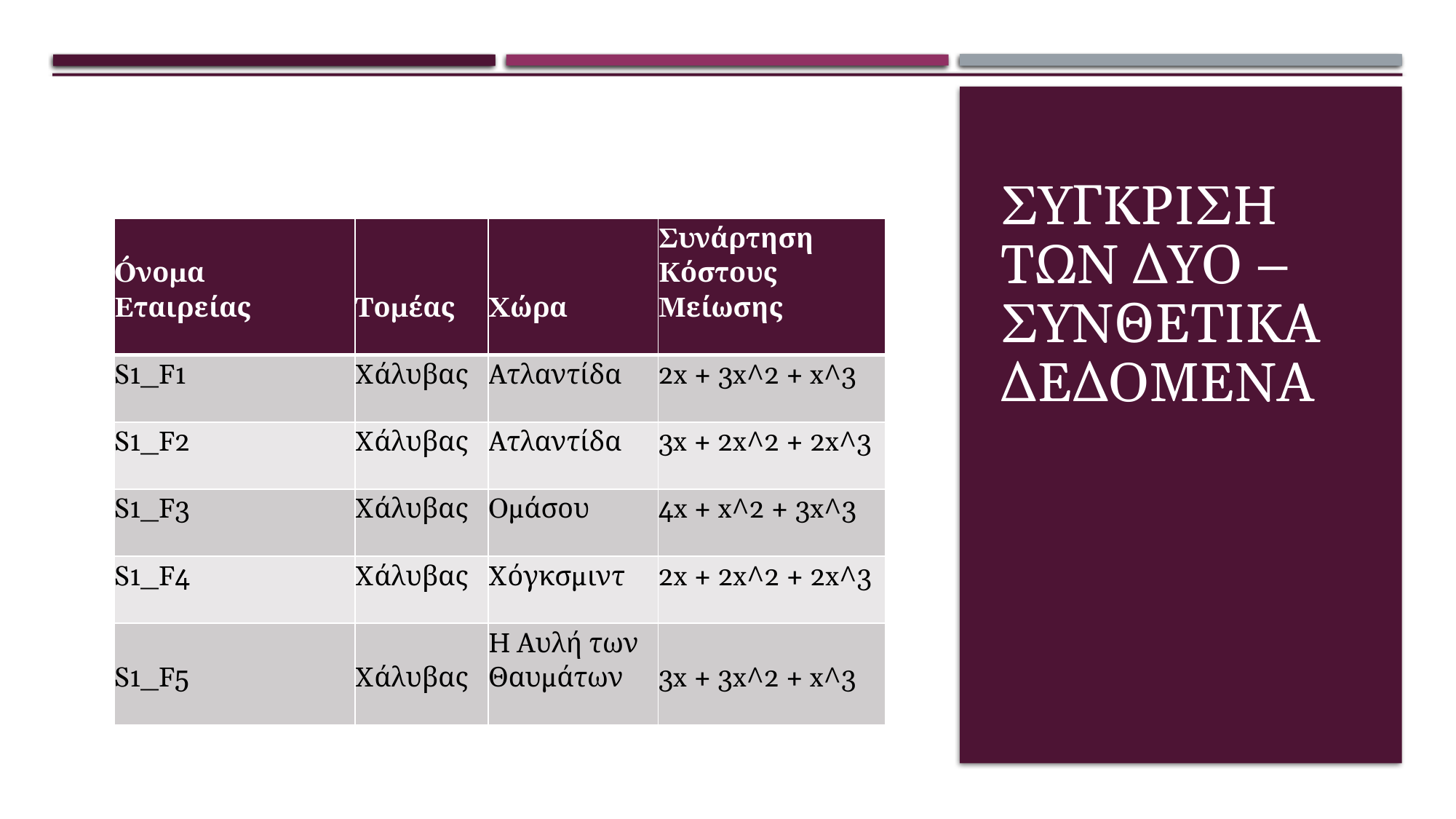

# Συγκριση των δυο – Συνθετικα δεδομενα
| Όνομα Εταιρείας | Τομέας | Χώρα | Συνάρτηση Κόστους Μείωσης |
| --- | --- | --- | --- |
| S1\_F1 | Χάλυβας | Ατλαντίδα | 2x + 3x^2 + x^3 |
| S1\_F2 | Χάλυβας | Ατλαντίδα | 3x + 2x^2 + 2x^3 |
| S1\_F3 | Χάλυβας | Ομάσου | 4x + x^2 + 3x^3 |
| S1\_F4 | Χάλυβας | Χόγκσμιντ | 2x + 2x^2 + 2x^3 |
| S1\_F5 | Χάλυβας | Η Αυλή των Θαυμάτων | 3x + 3x^2 + x^3 |